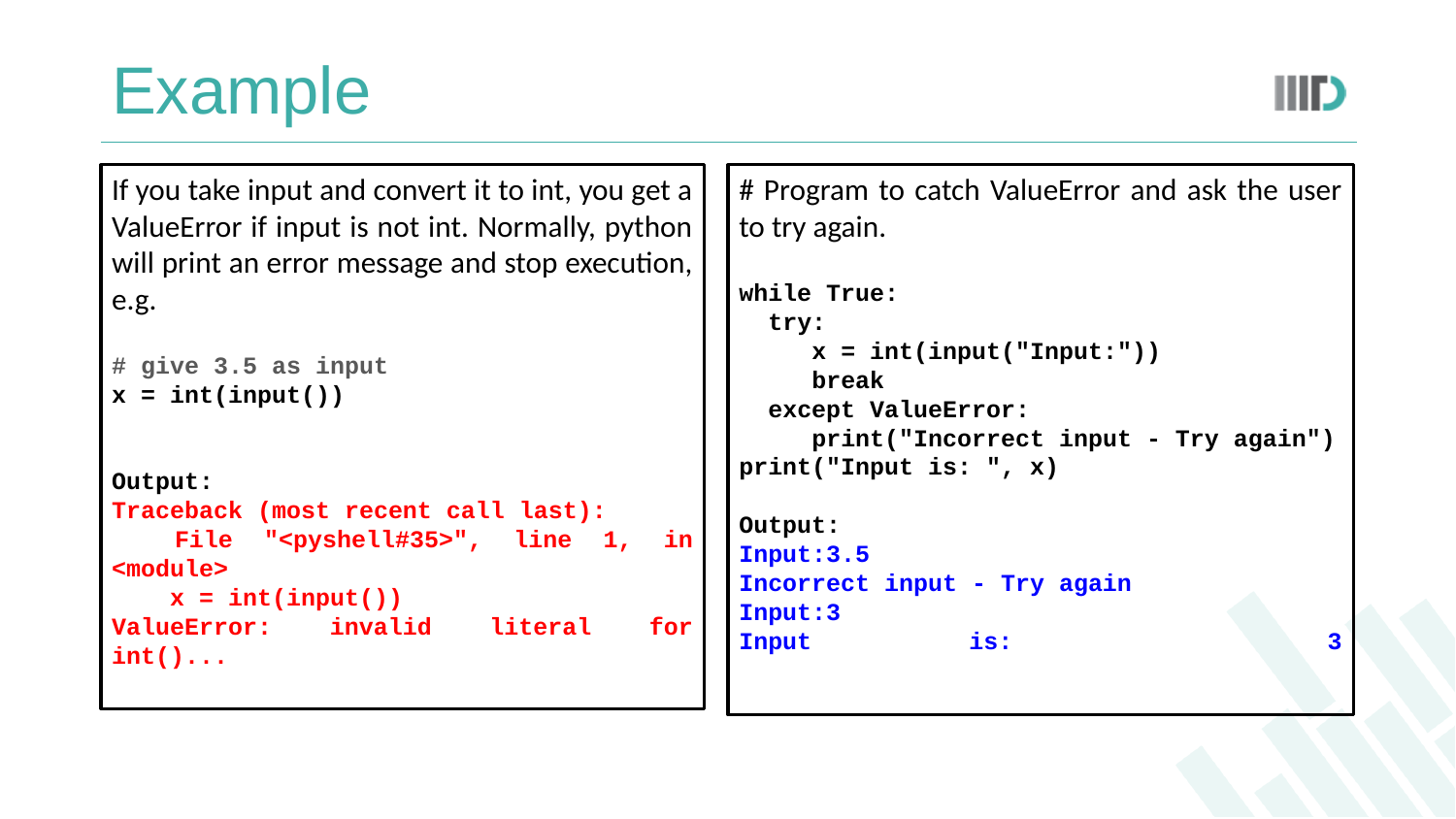

# Example
If you take input and convert it to int, you get a ValueError if input is not int. Normally, python will print an error message and stop execution, e.g.

# give 3.5 as input
x = int(input())

Output:
Traceback (most recent call last):
  File "<pyshell#35>", line 1, in <module>
    x = int(input())
ValueError: invalid literal for int()...

# Program to catch ValueError and ask the user to try again.
while True:
  try:
     x = int(input("Input:"))
     break
  except ValueError:
     print("Incorrect input - Try again")
print("Input is: ", x)

Output:
Input:3.5
Incorrect input - Try again
Input:3
Input is:  3